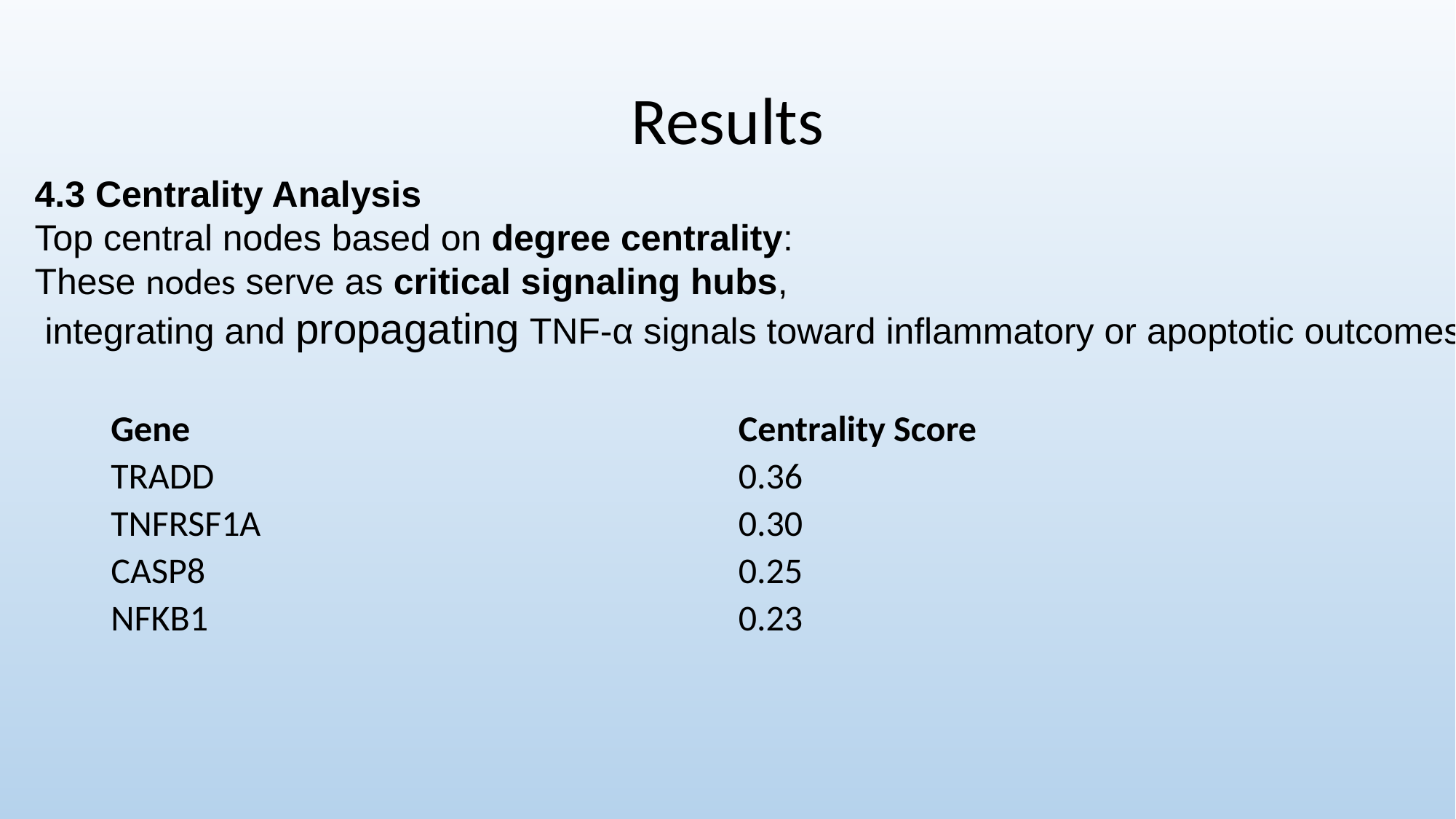

# Results
4.3 Centrality Analysis
Top central nodes based on degree centrality:
These nodes serve as critical signaling hubs,
 integrating and propagating TNF-α signals toward inflammatory or apoptotic outcomes.
| Gene | Centrality Score |
| --- | --- |
| TRADD | 0.36 |
| TNFRSF1A | 0.30 |
| CASP8 | 0.25 |
| NFKB1 | 0.23 |